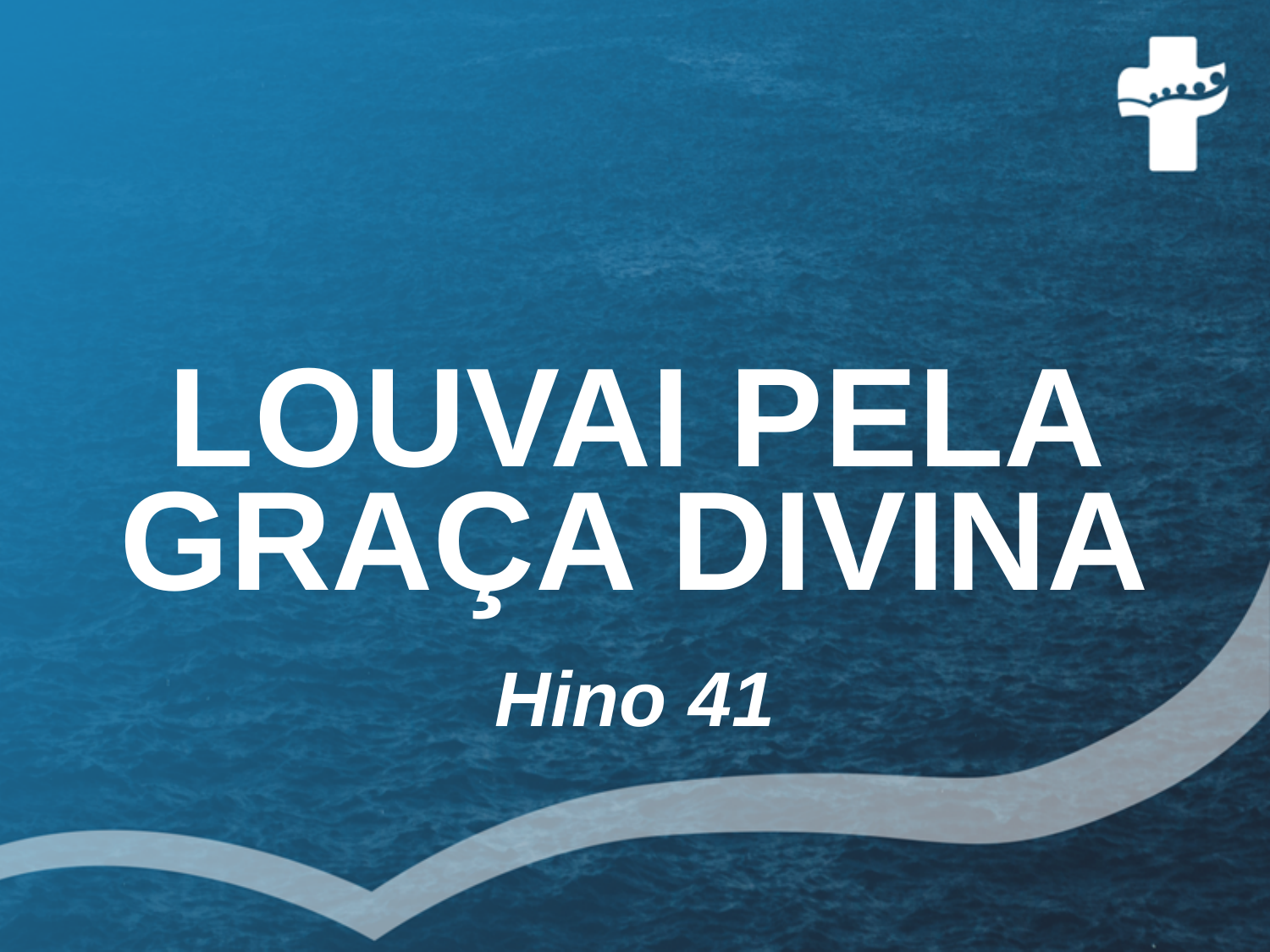

# LOUVAI PELA GRAÇA DIVINA Hino 41